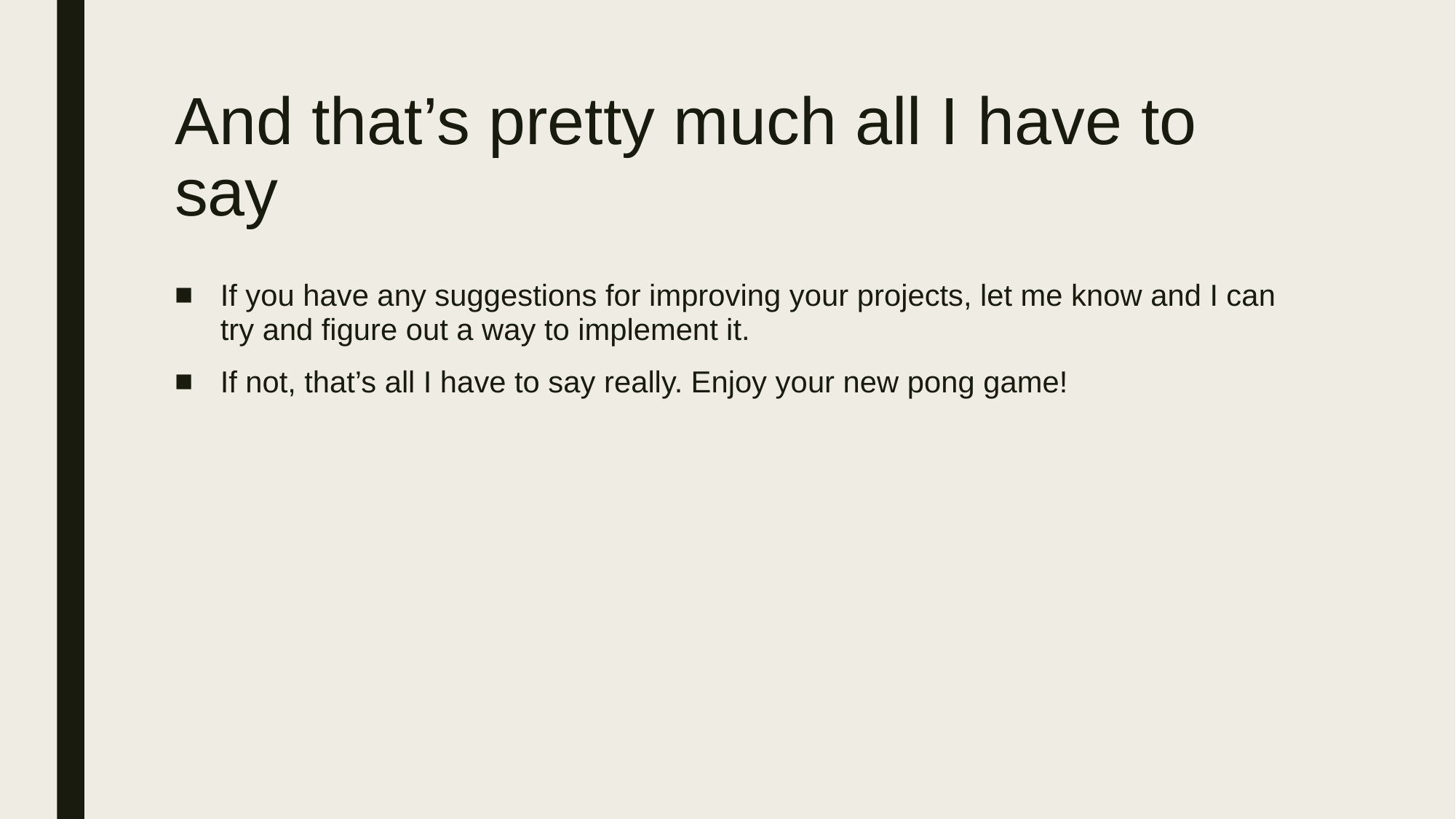

# And that’s pretty much all I have to say
If you have any suggestions for improving your projects, let me know and I can try and figure out a way to implement it.
If not, that’s all I have to say really. Enjoy your new pong game!